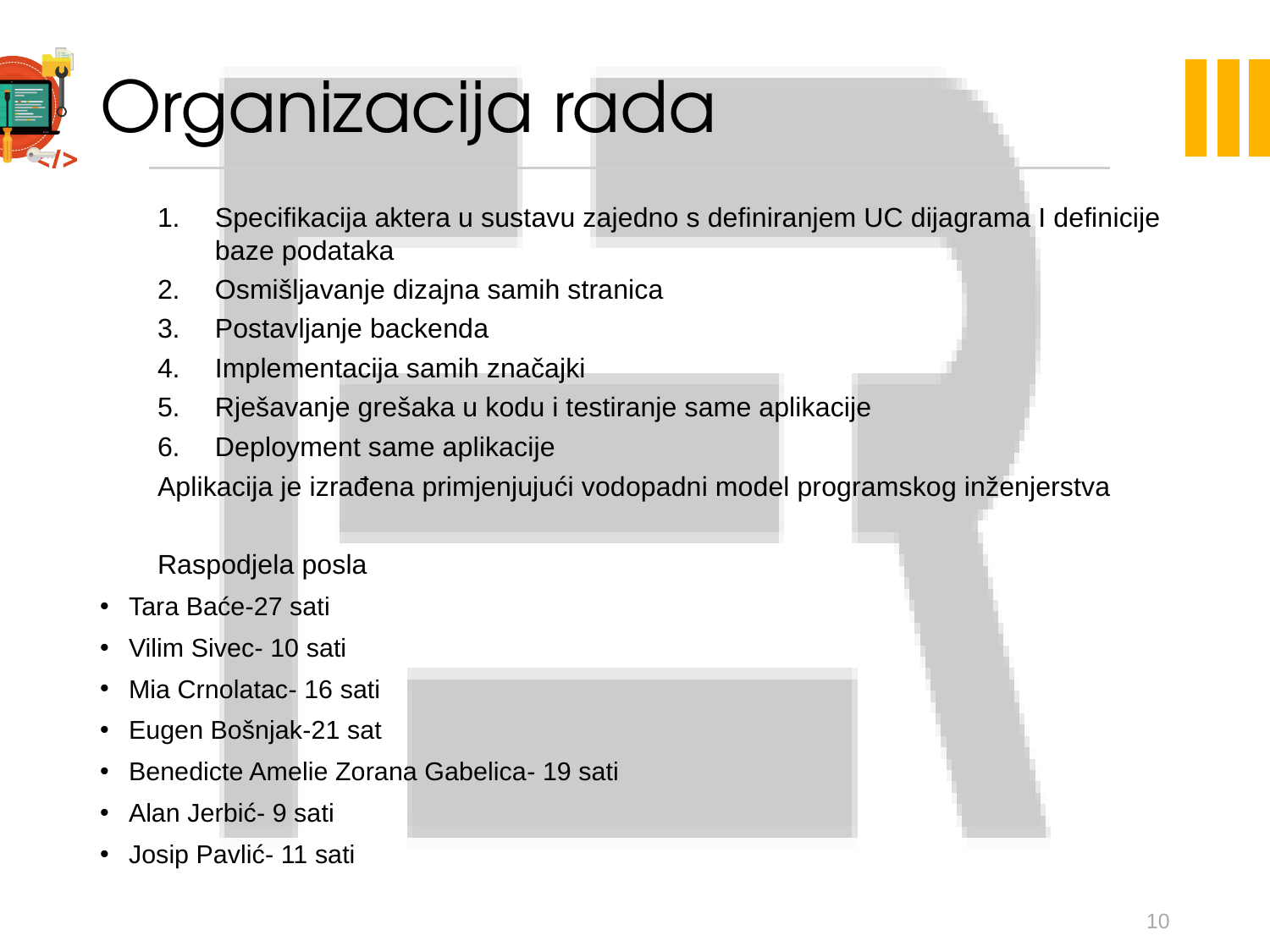

# Organizacija rada
Specifikacija aktera u sustavu zajedno s definiranjem UC dijagrama I definicije baze podataka
Osmišljavanje dizajna samih stranica
Postavljanje backenda
Implementacija samih značajki
Rješavanje grešaka u kodu i testiranje same aplikacije
Deployment same aplikacije
Aplikacija je izrađena primjenjujući vodopadni model programskog inženjerstva

Raspodjela posla
Tara Baće-27 sati
Vilim Sivec- 10 sati
Mia Crnolatac- 16 sati
Eugen Bošnjak-21 sat
Benedicte Amelie Zorana Gabelica- 19 sati
Alan Jerbić- 9 sati
Josip Pavlić- 11 sati

10